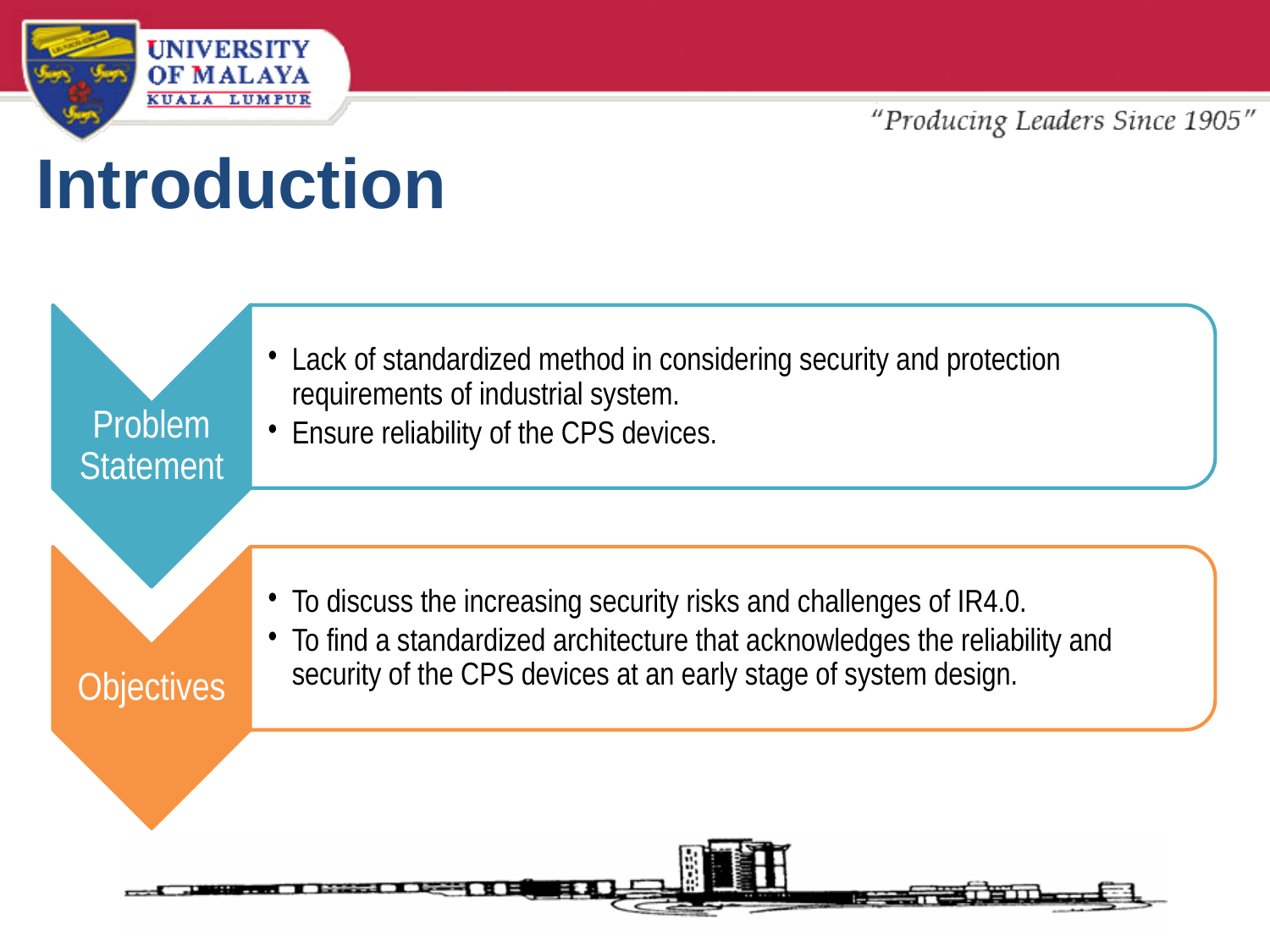

# Introduction

Lack of standardized method in considering security and protection requirements of industrial system.
Ensure reliability of the CPS devices.

Problem Statement
To discuss the increasing security risks and challenges of IR4.0.
To find a standardized architecture that acknowledges the reliability and security of the CPS devices at an early stage of system design.

Objectives